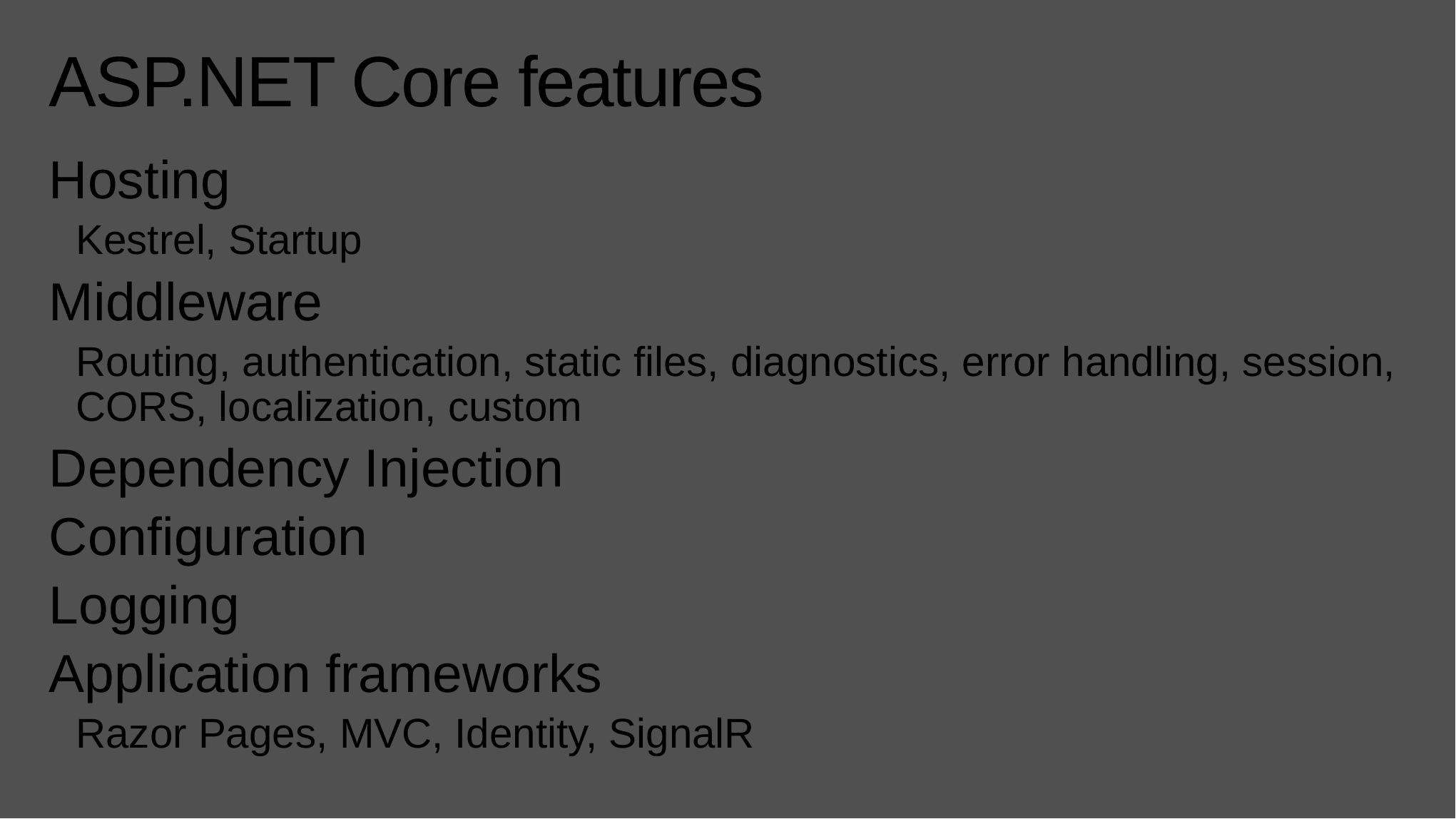

# ASP.NET Core features
Hosting
Kestrel, Startup
Middleware
Routing, authentication, static files, diagnostics, error handling, session, CORS, localization, custom
Dependency Injection
Configuration
Logging
Application frameworks
Razor Pages, MVC, Identity, SignalR